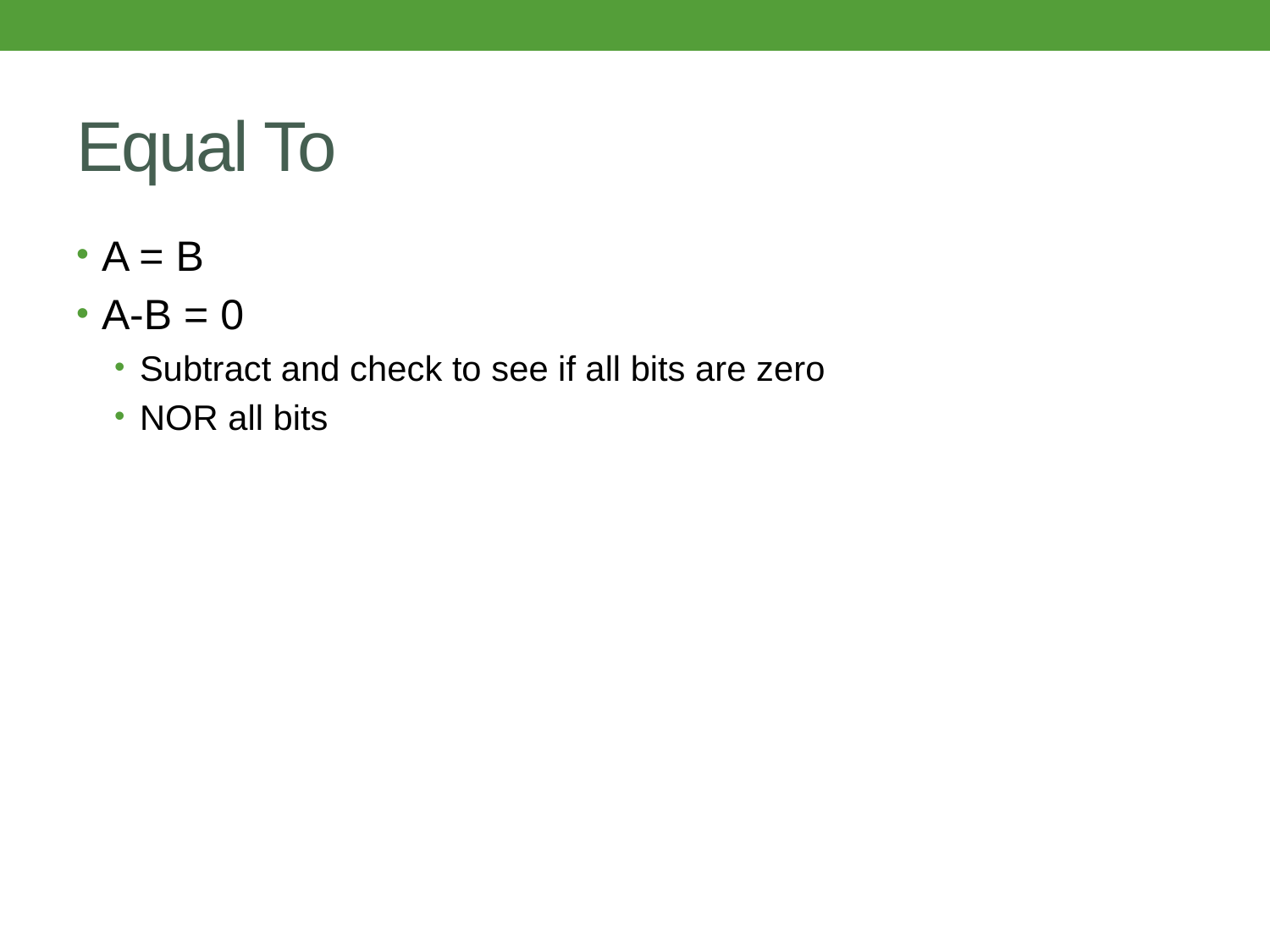

# Equal To
A = B
A-B = 0
Subtract and check to see if all bits are zero
NOR all bits